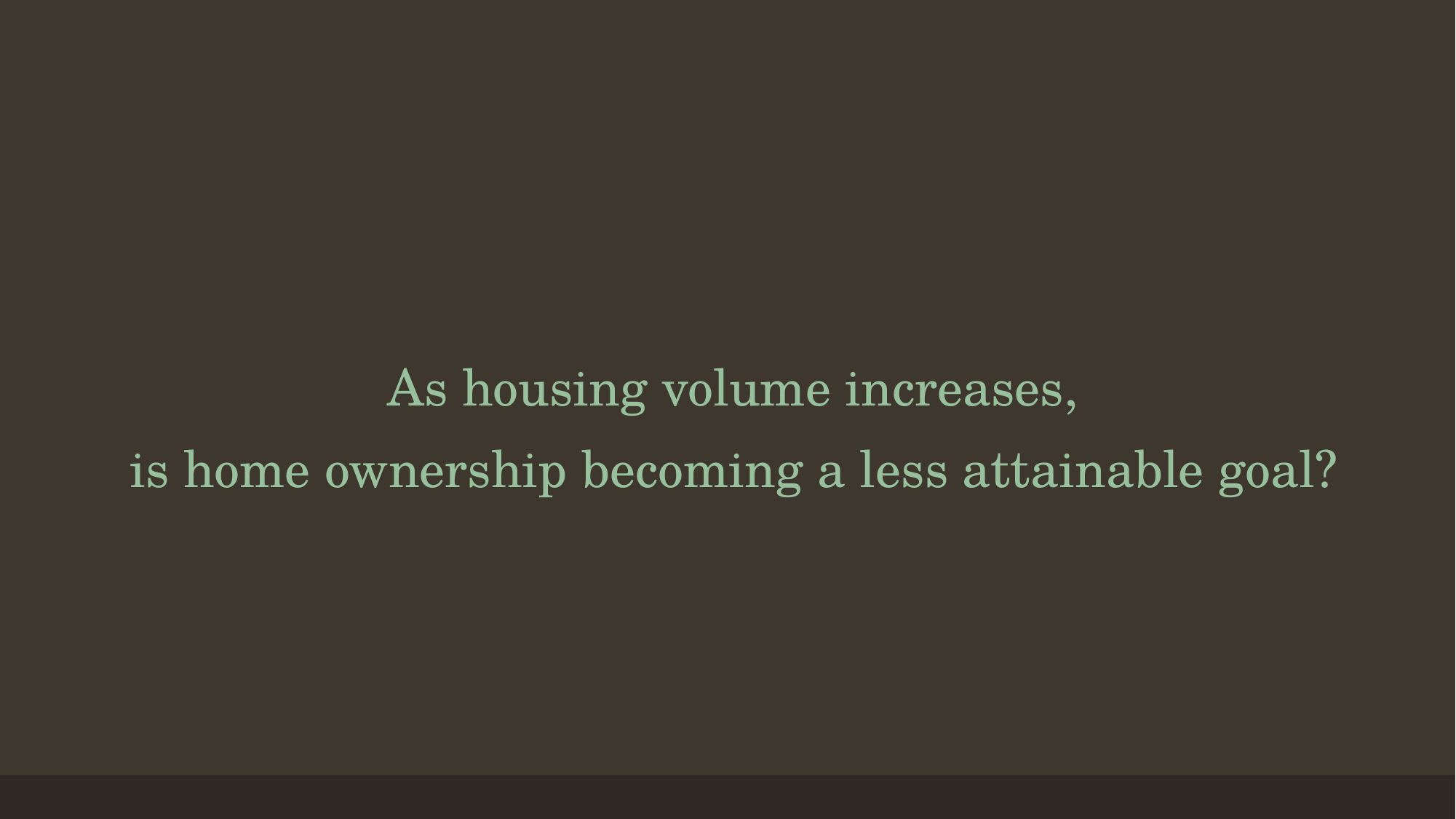

As housing volume increases,
 is home ownership becoming a less attainable goal?